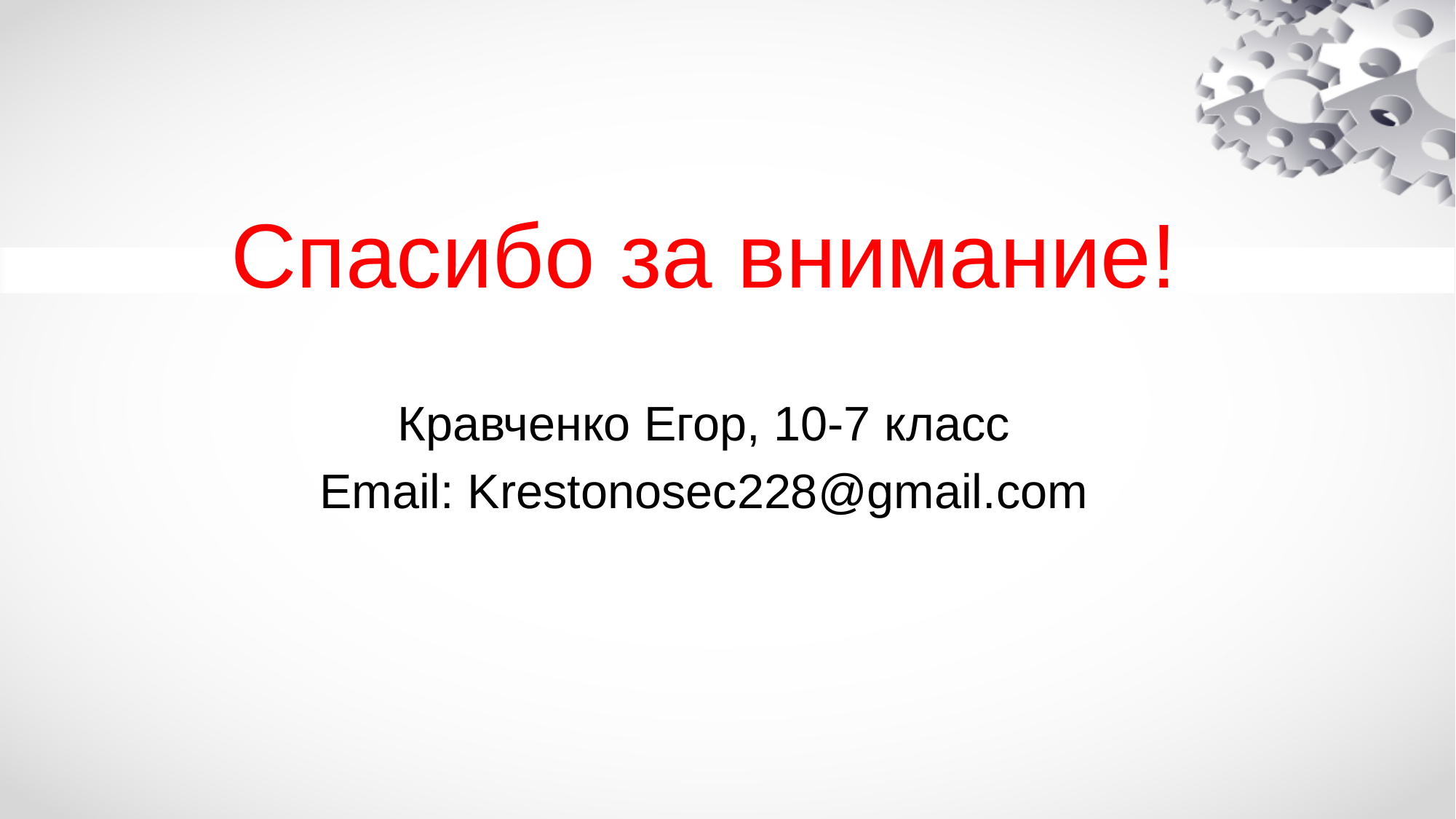

Спасибо за внимание!

Кравченко Егор, 10-7 класс
Email: Krestonosec228@gmail.com
10